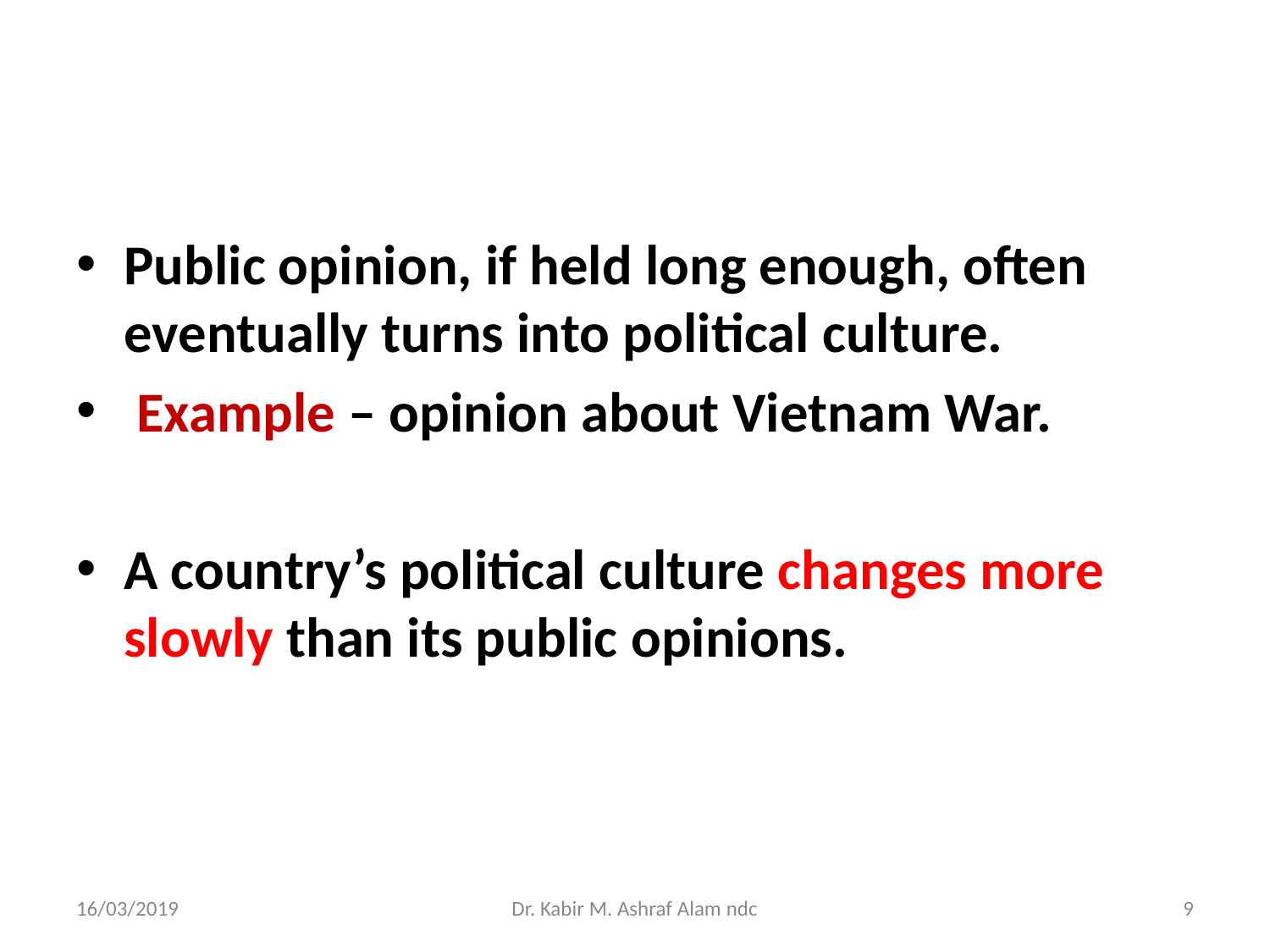

#
Public opinion, if held long enough, often eventually turns into political culture.
 Example – opinion about Vietnam War.

A country’s political culture changes more slowly than its public opinions.
16/03/2019
Dr. Kabir M. Ashraf Alam ndc
9